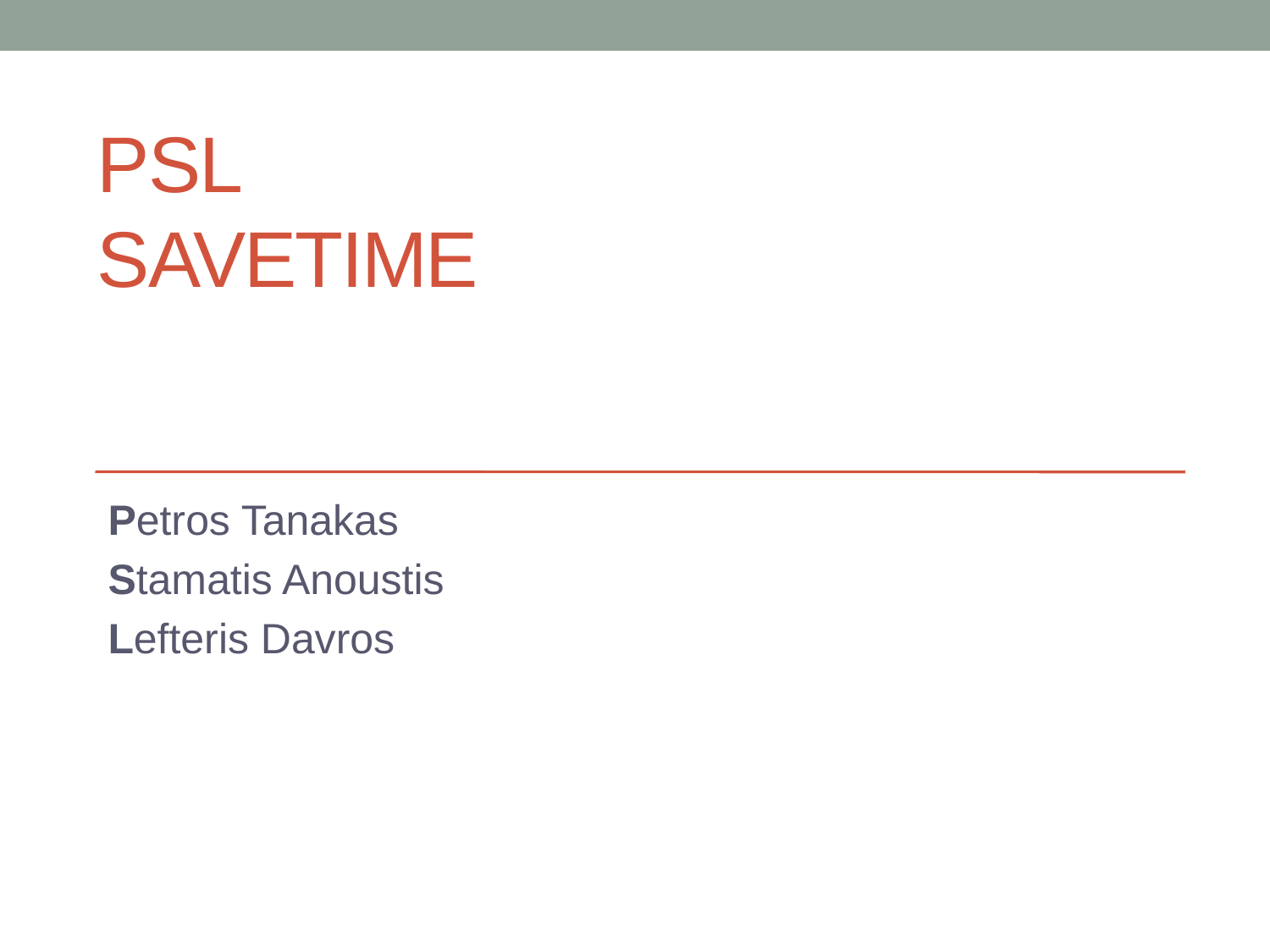

# PSL Savetime
Petros Tanakas
Stamatis Anoustis
Lefteris Davros